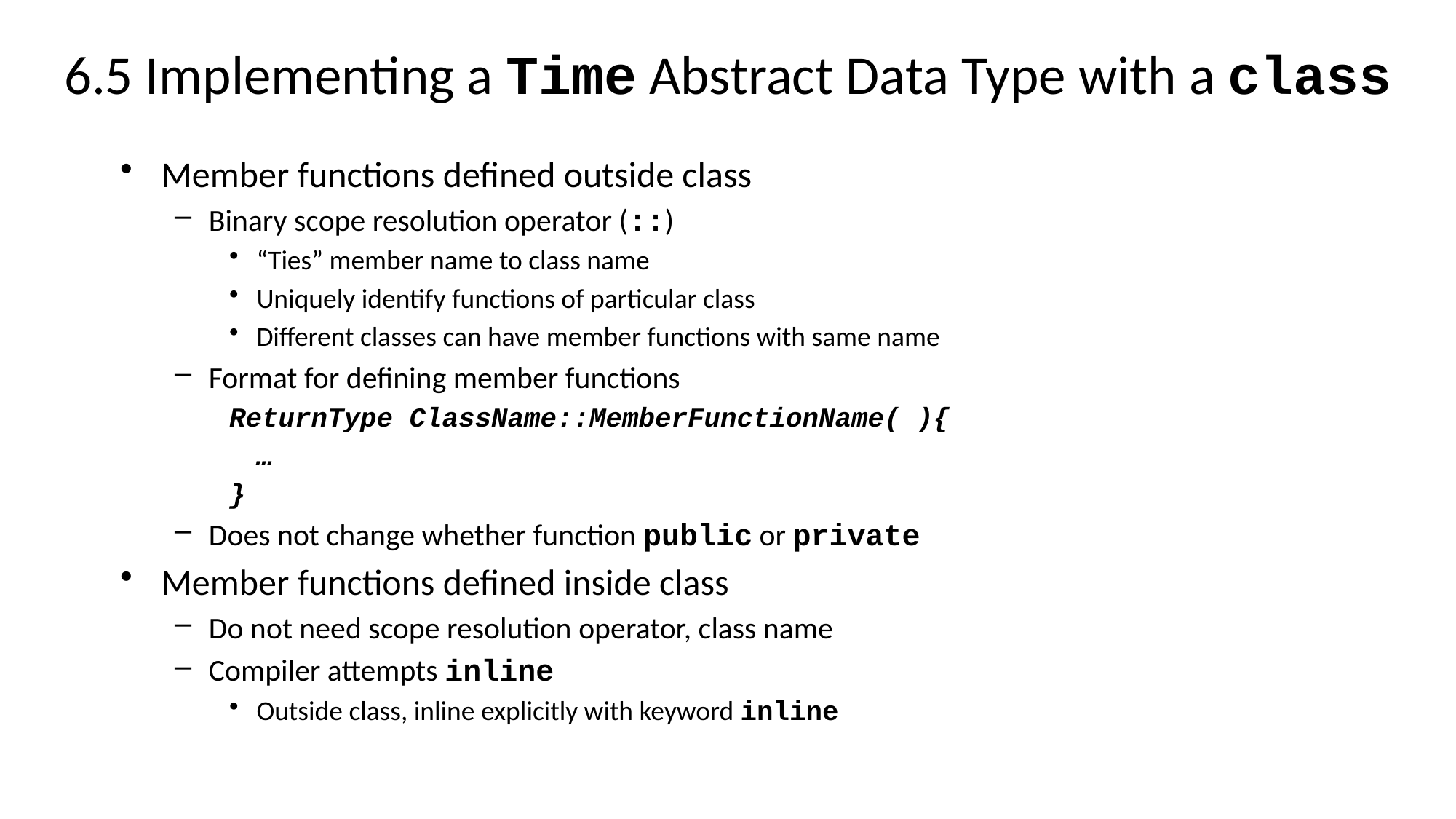

# 6.5 Implementing a Time Abstract Data Type with a class
Member functions defined outside class
Binary scope resolution operator (::)
“Ties” member name to class name
Uniquely identify functions of particular class
Different classes can have member functions with same name
Format for defining member functions
ReturnType ClassName::MemberFunctionName( ){
	…
}
Does not change whether function public or private
Member functions defined inside class
Do not need scope resolution operator, class name
Compiler attempts inline
Outside class, inline explicitly with keyword inline